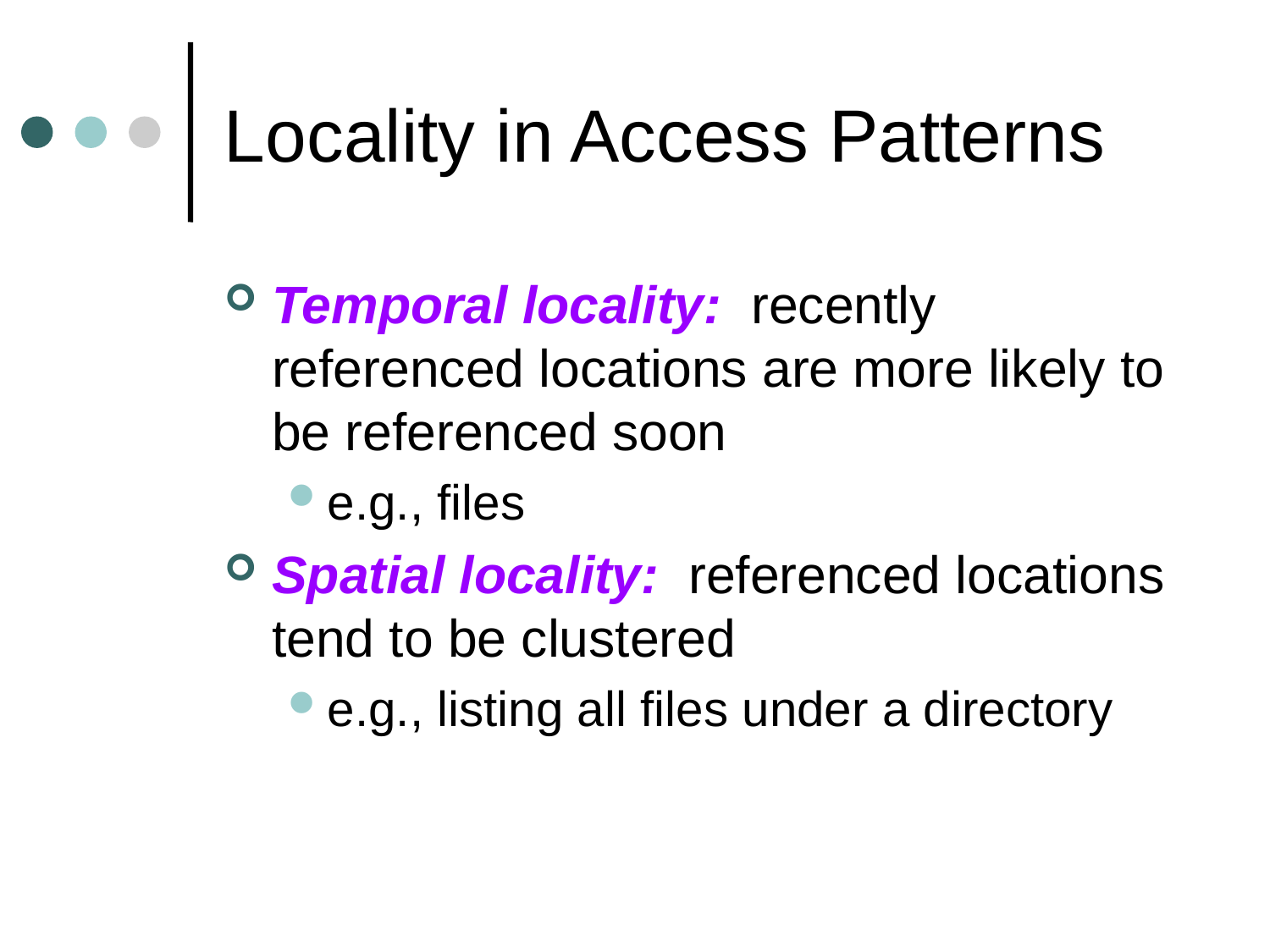

# Locality in Access Patterns
Temporal locality:  recently referenced locations are more likely to be referenced soon
e.g., files
Spatial locality:  referenced locations tend to be clustered
e.g., listing all files under a directory